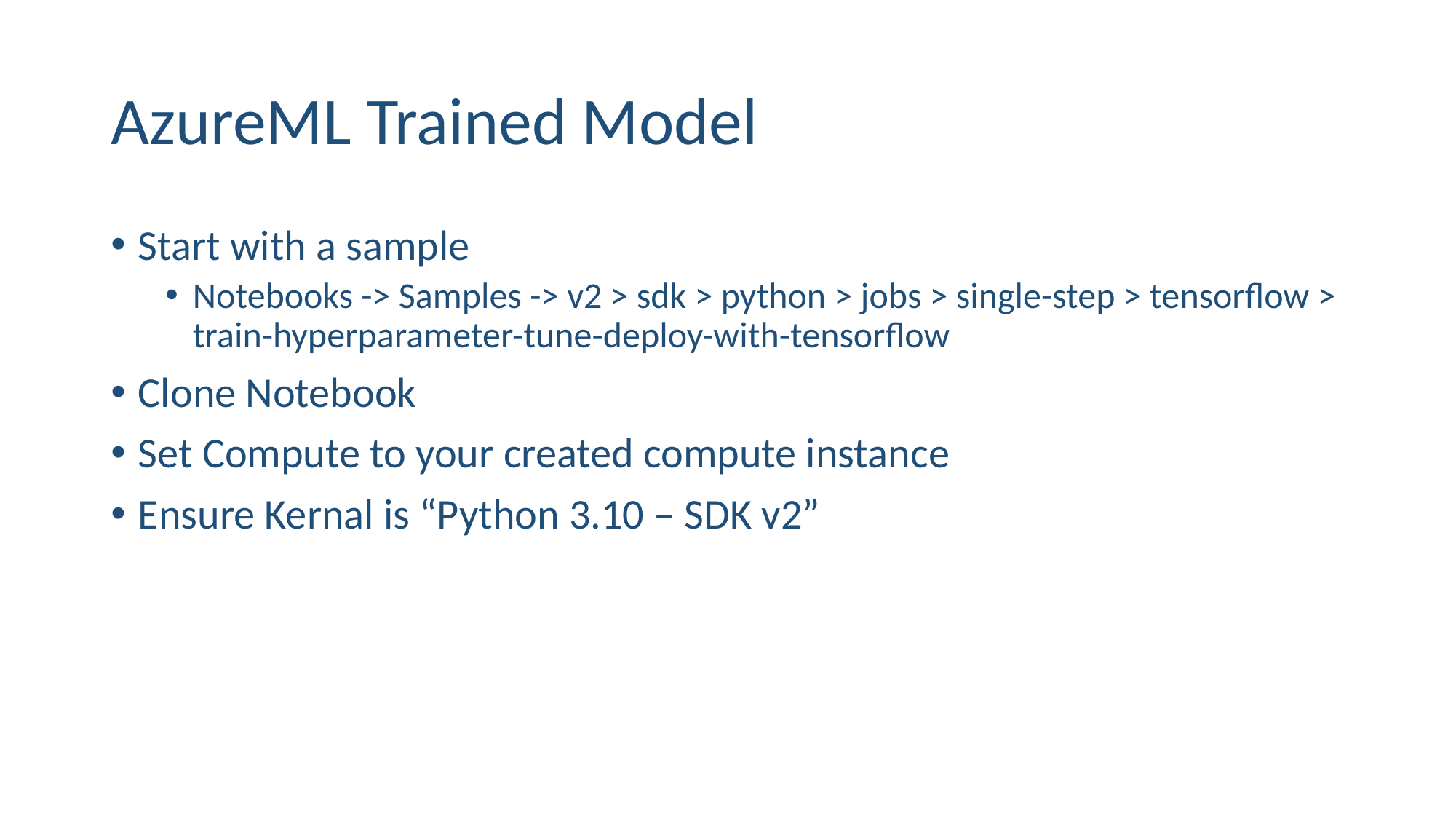

# AzureML Trained Model
Start with a sample
Notebooks -> Samples -> v2 > sdk > python > jobs > single-step > tensorflow > train-hyperparameter-tune-deploy-with-tensorflow
Clone Notebook
Set Compute to your created compute instance
Ensure Kernal is “Python 3.10 – SDK v2”